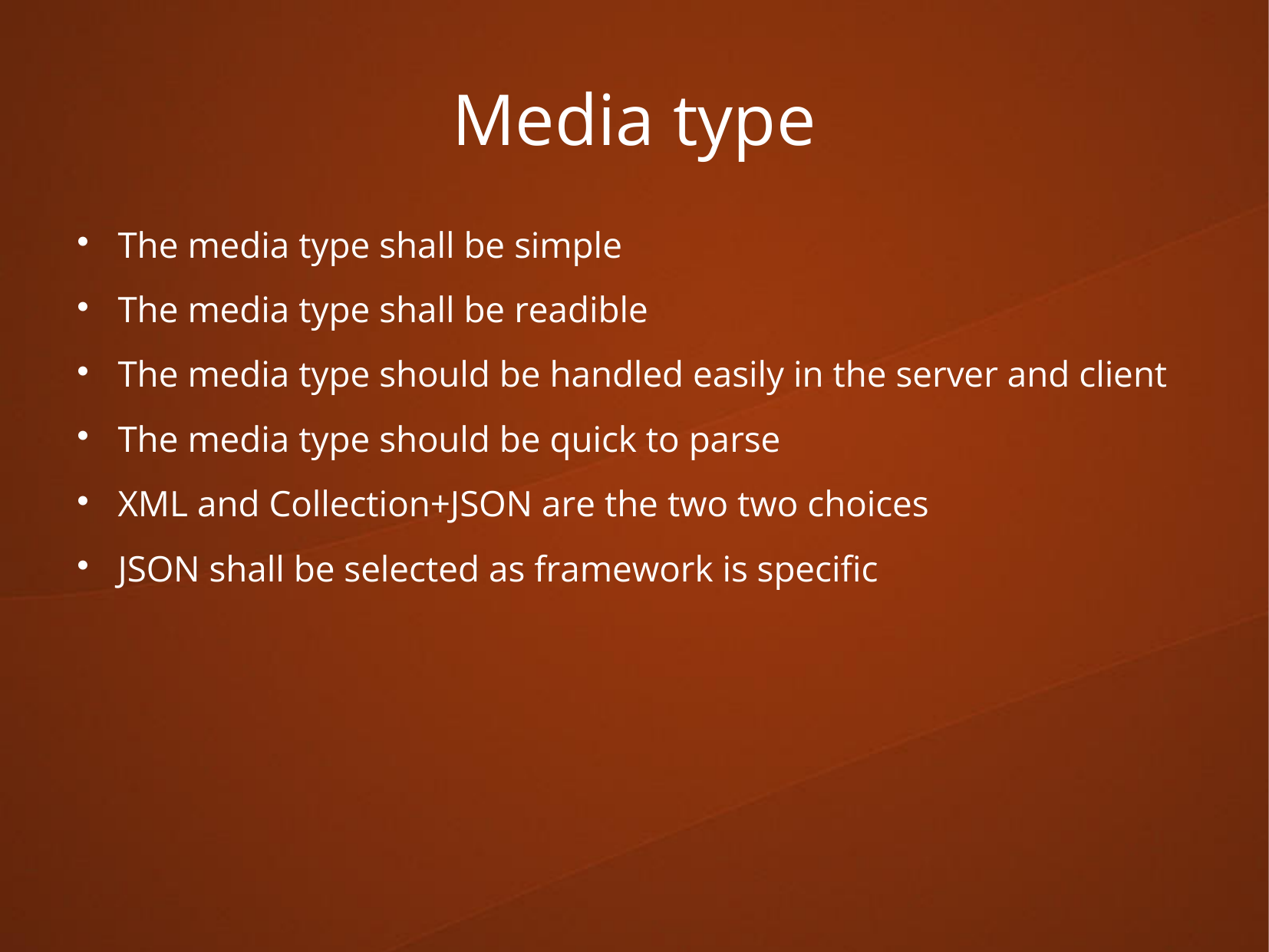

Media type
The media type shall be simple
The media type shall be readible
The media type should be handled easily in the server and client
The media type should be quick to parse
XML and Collection+JSON are the two two choices
JSON shall be selected as framework is specific